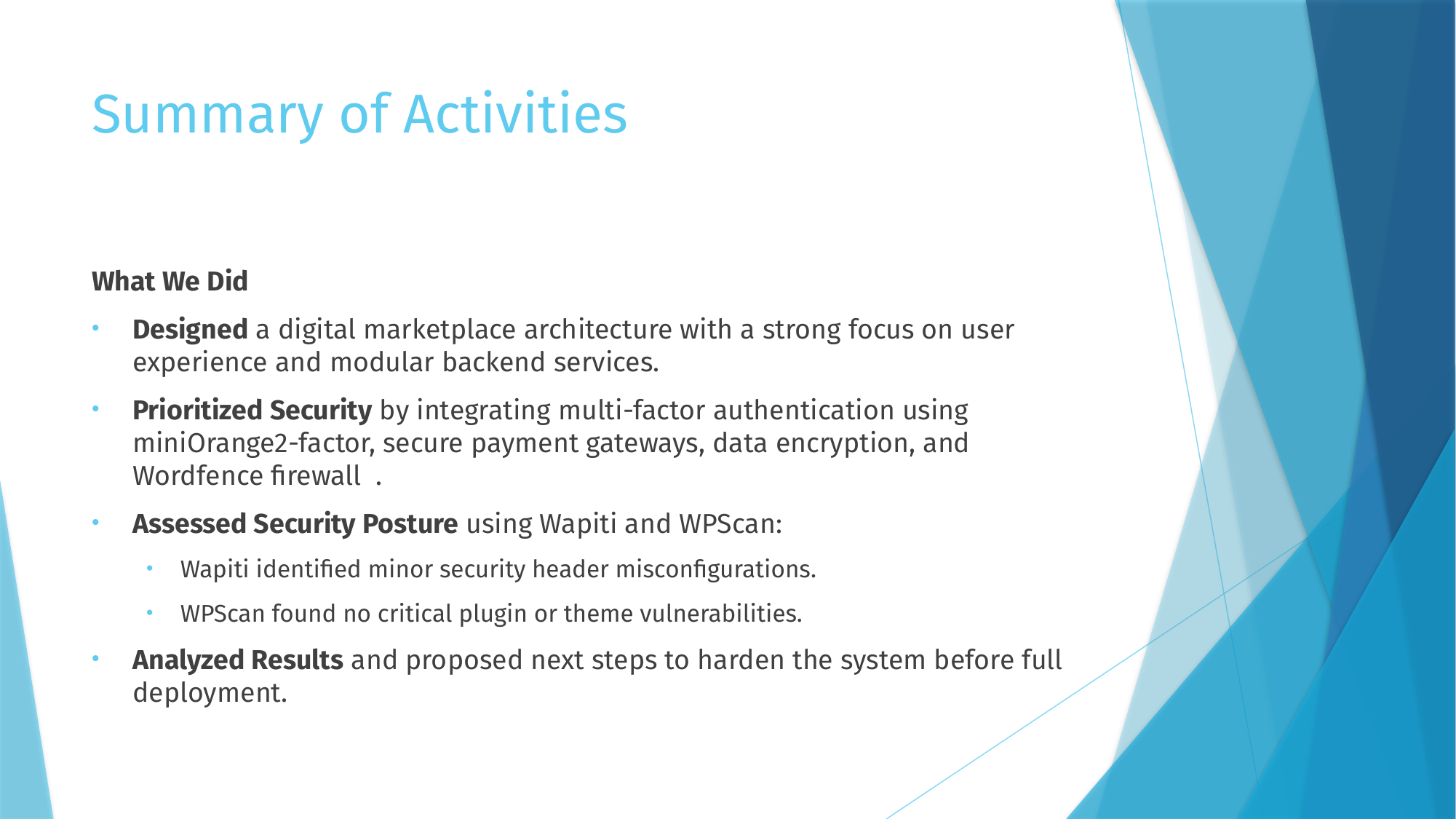

# Summary of Activities
What We Did
Designed a digital marketplace architecture with a strong focus on user experience and modular backend services.
Prioritized Security by integrating multi-factor authentication using miniOrange2-factor, secure payment gateways, data encryption, and Wordfence firewall  .
Assessed Security Posture using Wapiti and WPScan:
Wapiti identified minor security header misconfigurations.
WPScan found no critical plugin or theme vulnerabilities.
Analyzed Results and proposed next steps to harden the system before full deployment.